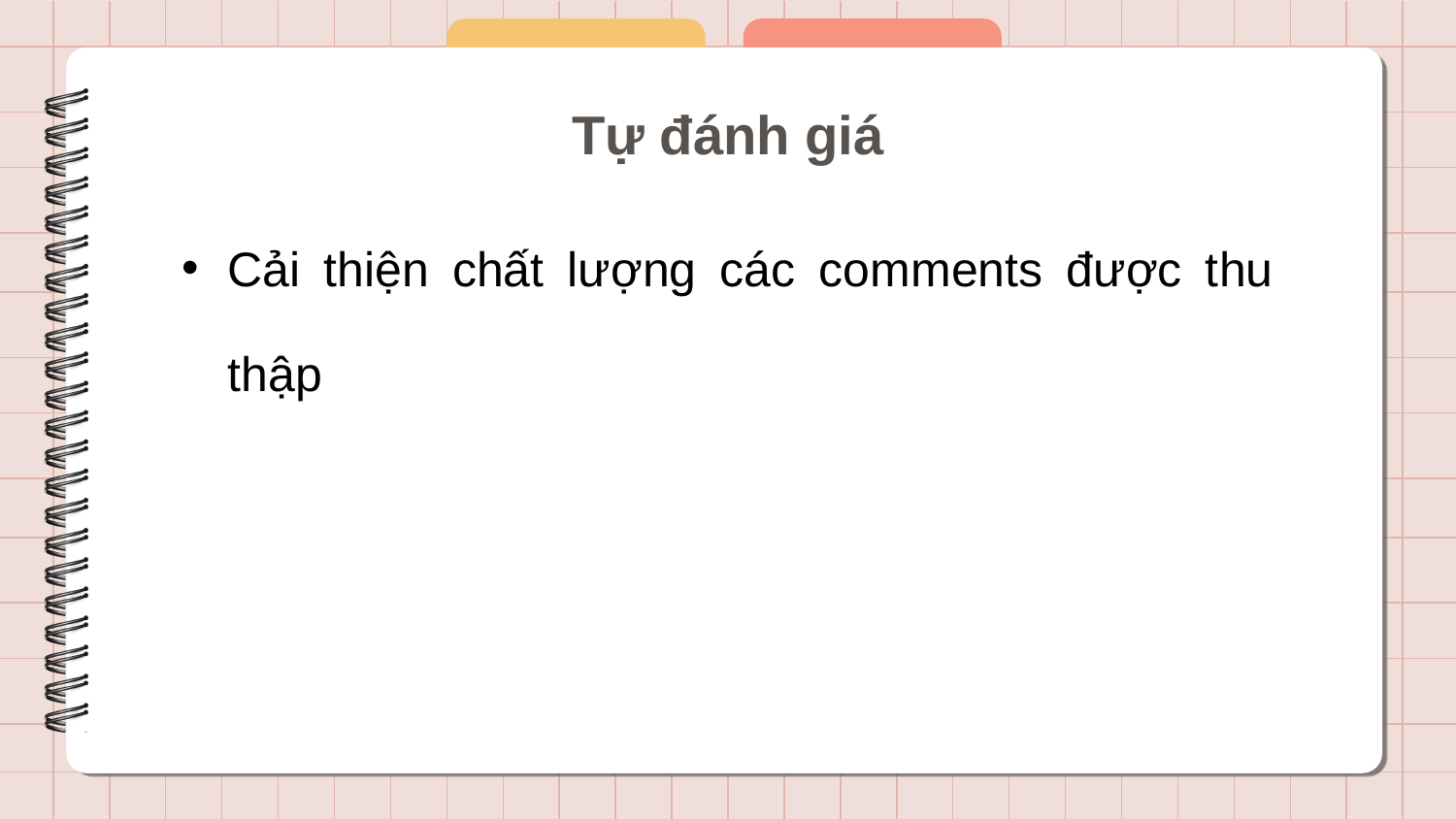

# Tự đánh giá
Cải thiện chất lượng các comments được thu thập